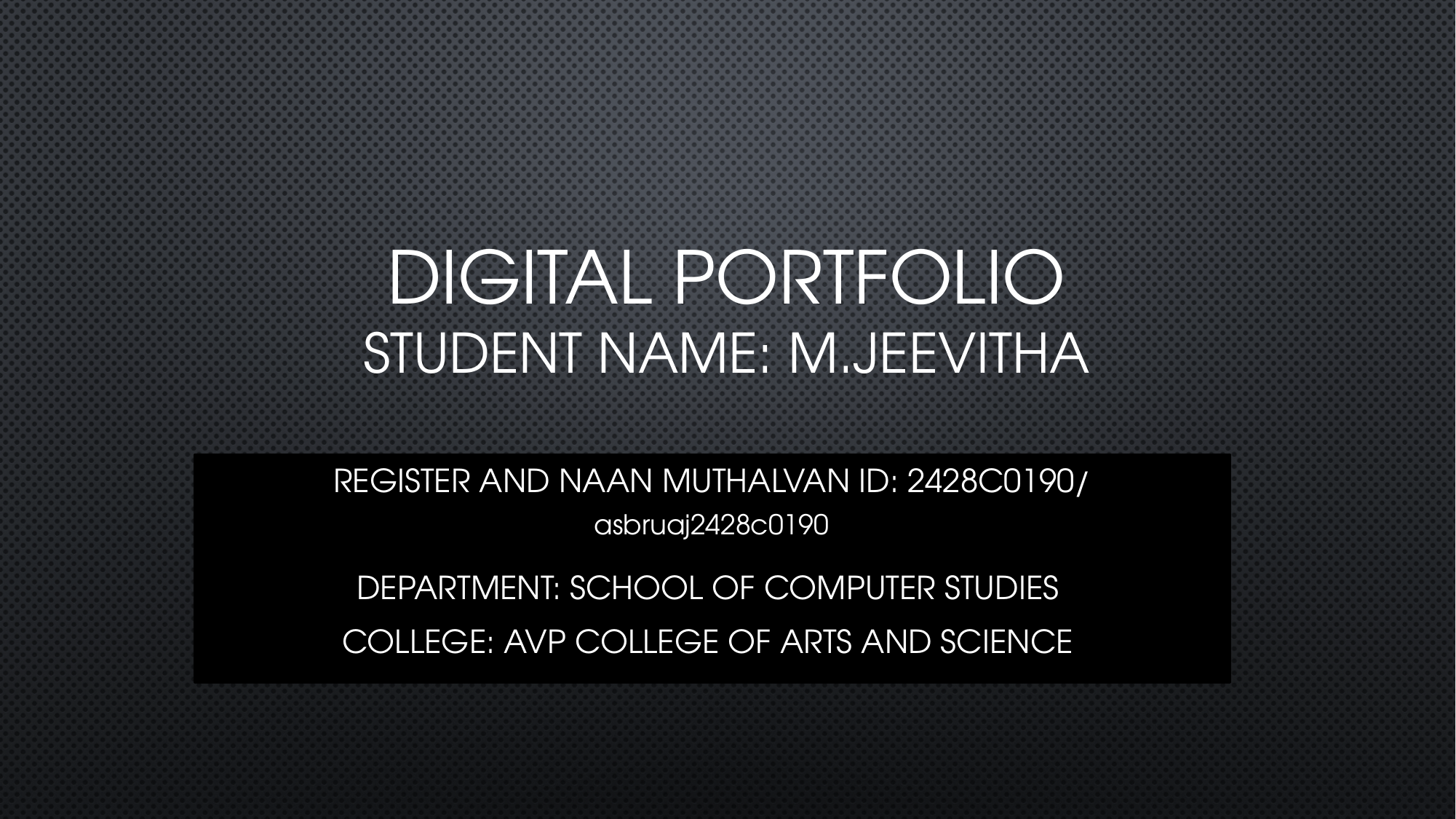

# Digital portfolio student Name: M.Jeevitha
Register And naan muthalvan id: 2428c0190/

Department: school of computer Studies
College: AVP COLLEGE OF ARTS AND SCIENCE
asbruaj2428c0190